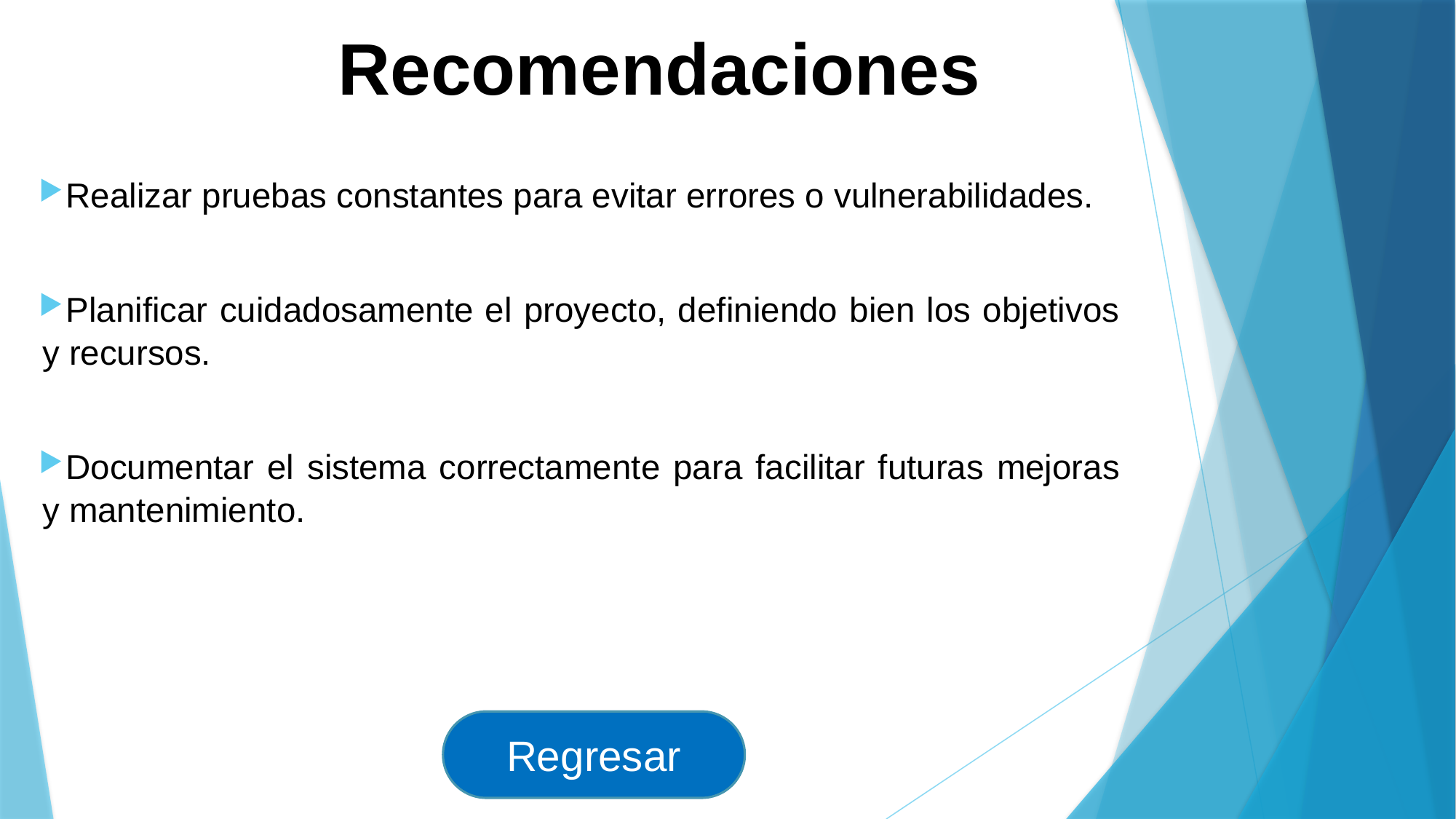

a 	Recomendaciones

Realizar pruebas constantes para evitar errores o vulnerabilidades.

Planificar cuidadosamente el proyecto, definiendo bien los objetivos y recursos.

Documentar el sistema correctamente para facilitar futuras mejoras y mantenimiento.

Regresar